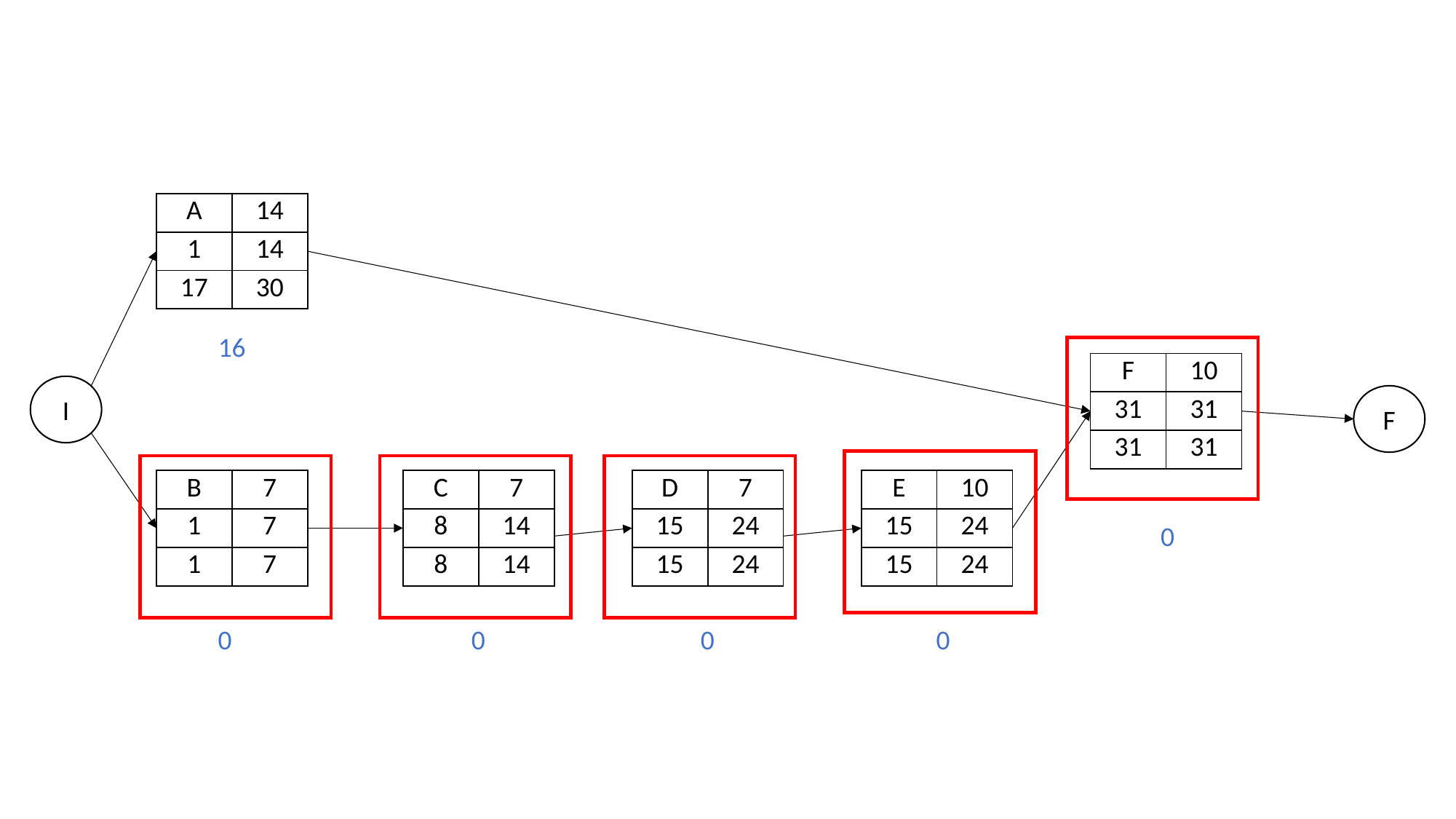

| A | 14 |
| --- | --- |
| 1 | 14 |
| 17 | 30 |
16

| F | 10 |
| --- | --- |
| 31 | 31 |
| 31 | 31 |
I
F

| B | 7 |
| --- | --- |
| 1 | 7 |
| 1 | 7 |
| C | 7 |
| --- | --- |
| 8 | 14 |
| 8 | 14 |
| D | 7 |
| --- | --- |
| 15 | 24 |
| 15 | 24 |
| E | 10 |
| --- | --- |
| 15 | 24 |
| 15 | 24 |
0
0
0
0
0